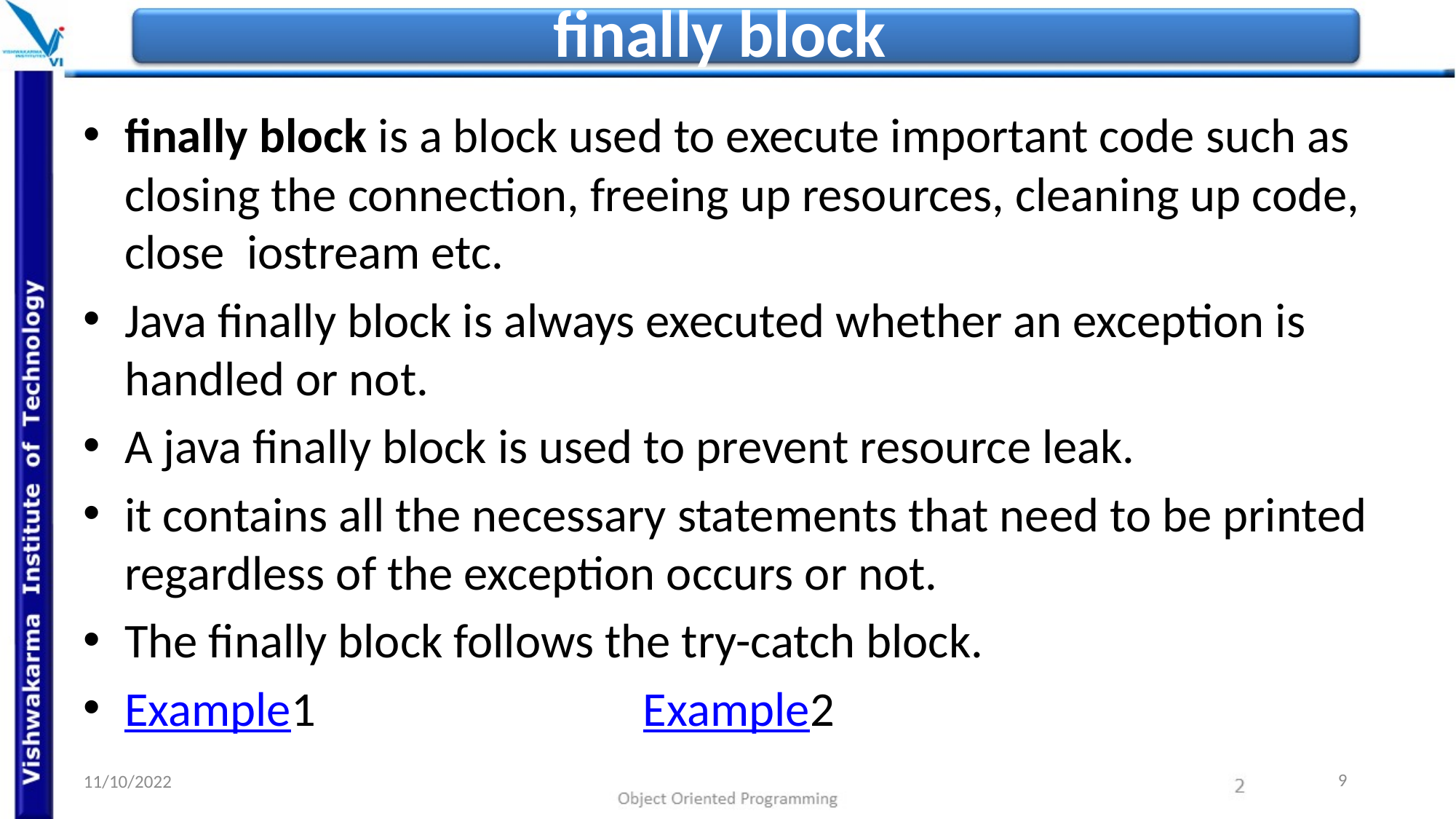

# finally block
finally block is a block used to execute important code such as closing the connection, freeing up resources, cleaning up code, close  iostream etc.
Java finally block is always executed whether an exception is handled or not.
A java finally block is used to prevent resource leak.
it contains all the necessary statements that need to be printed regardless of the exception occurs or not.
The finally block follows the try-catch block.
Example1                              Example2

9
11/10/2022